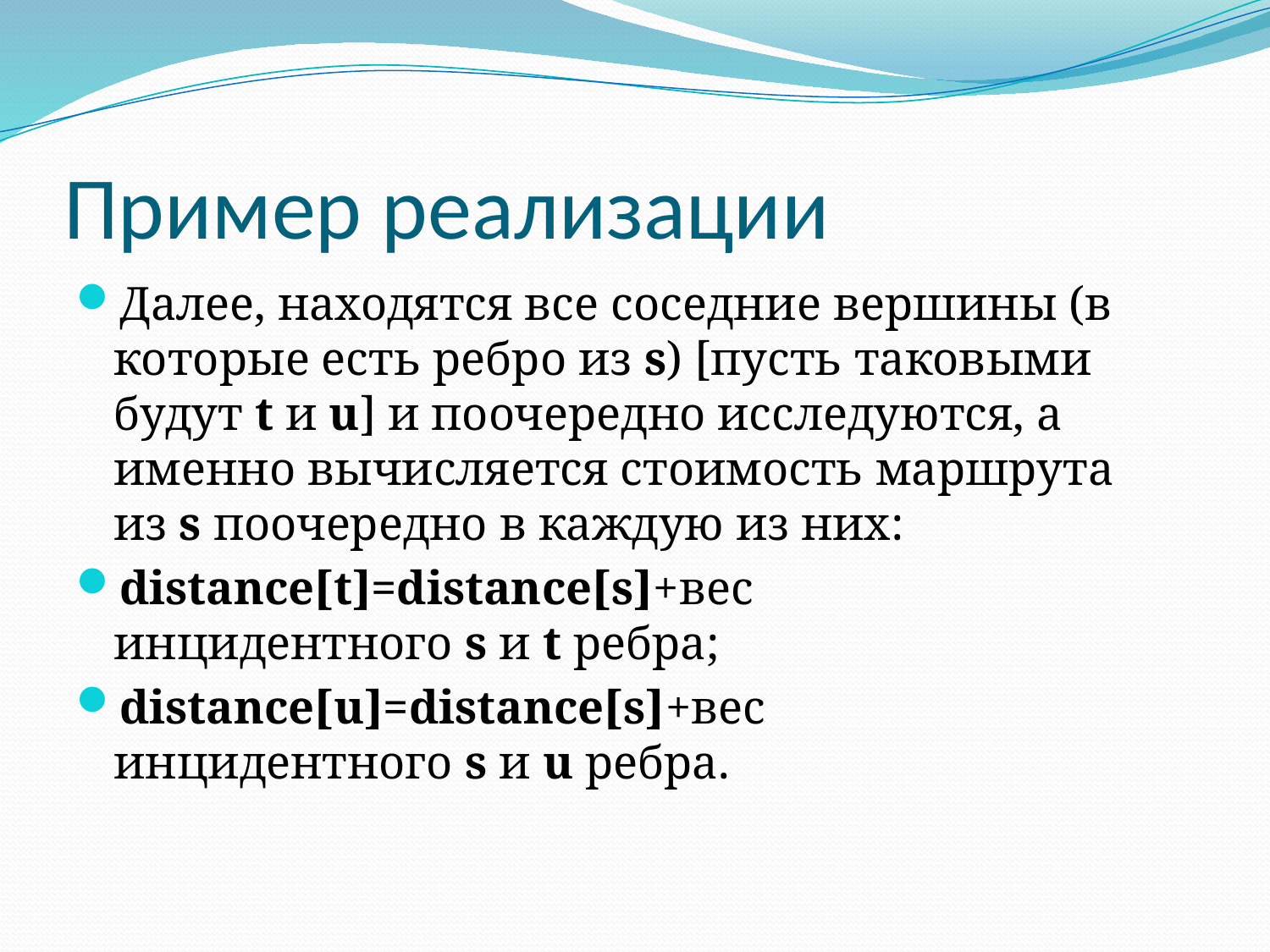

# Пример реализации
Далее, находятся все соседние вершины (в которые есть ребро из s) [пусть таковыми будут t и u] и поочередно исследуются, а именно вычисляется стоимость маршрута из s поочередно в каждую из них:
distance[t]=distance[s]+вес инцидентного s и t ребра;
distance[u]=distance[s]+вес инцидентного s и u ребра.